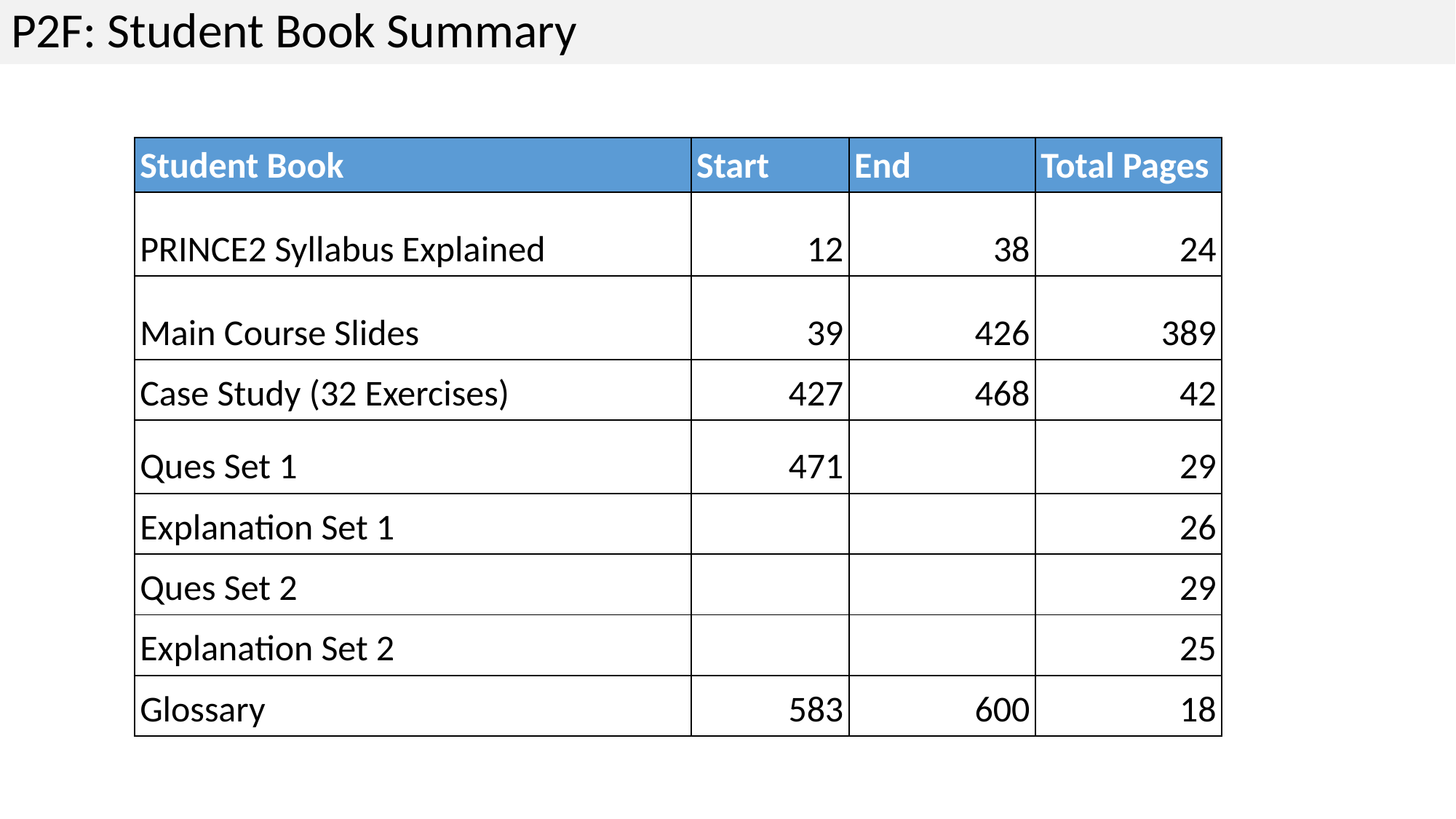

# P2F: Student Book Summary
| Student Book | Start | End | Total Pages |
| --- | --- | --- | --- |
| PRINCE2 Syllabus Explained | 12 | 38 | 24 |
| Main Course Slides | 39 | 426 | 389 |
| Case Study (32 Exercises) | 427 | 468 | 42 |
| Ques Set 1 | 471 |  | 29 |
| Explanation Set 1 |  |  | 26 |
| Ques Set 2 |  |  | 29 |
| Explanation Set 2 |  |  | 25 |
| Glossary | 583 | 600 | 18 |